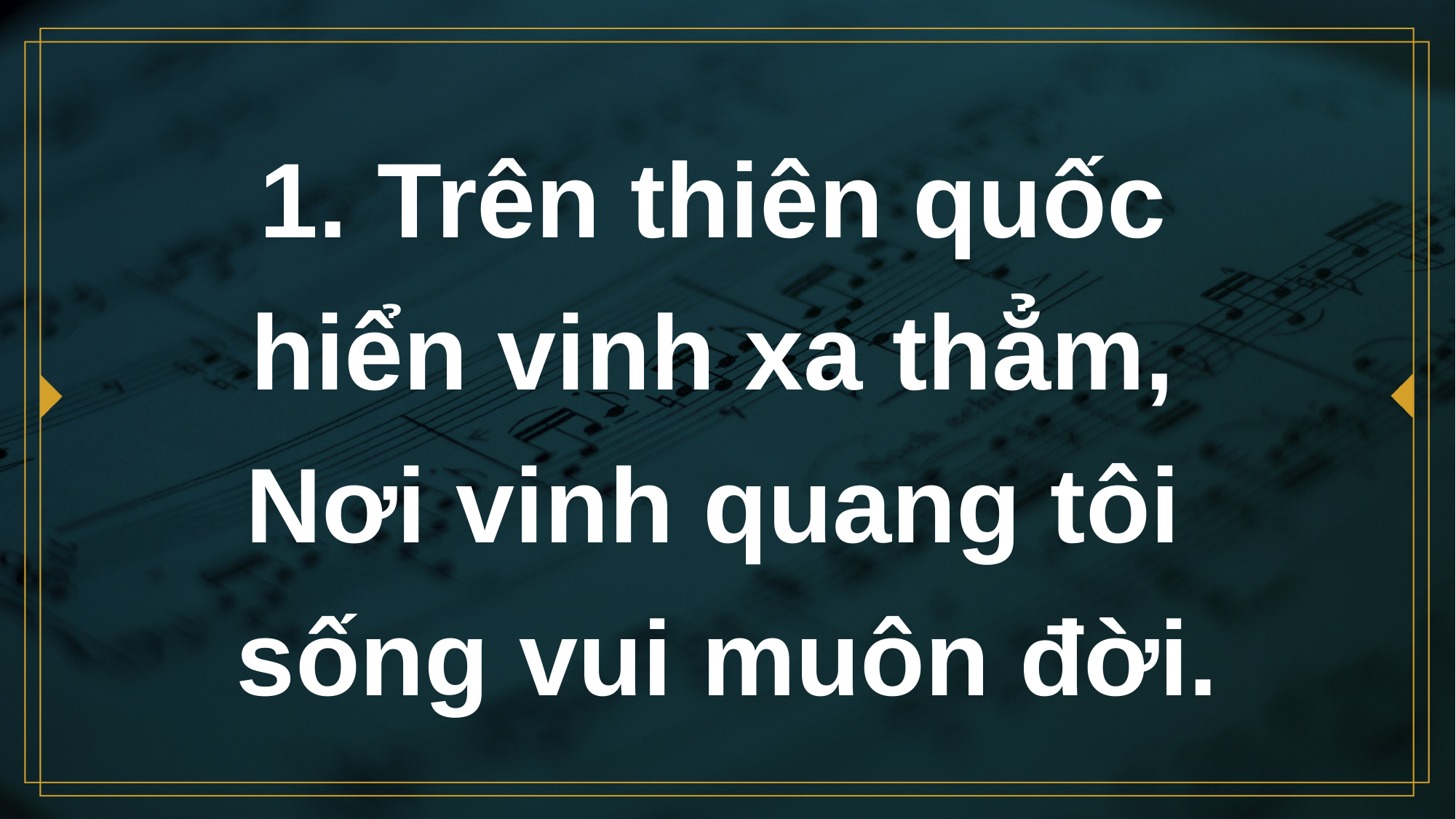

# 1. Trên thiên quốc hiển vinh xa thẳm, Nơi vinh quang tôi sống vui muôn đời.